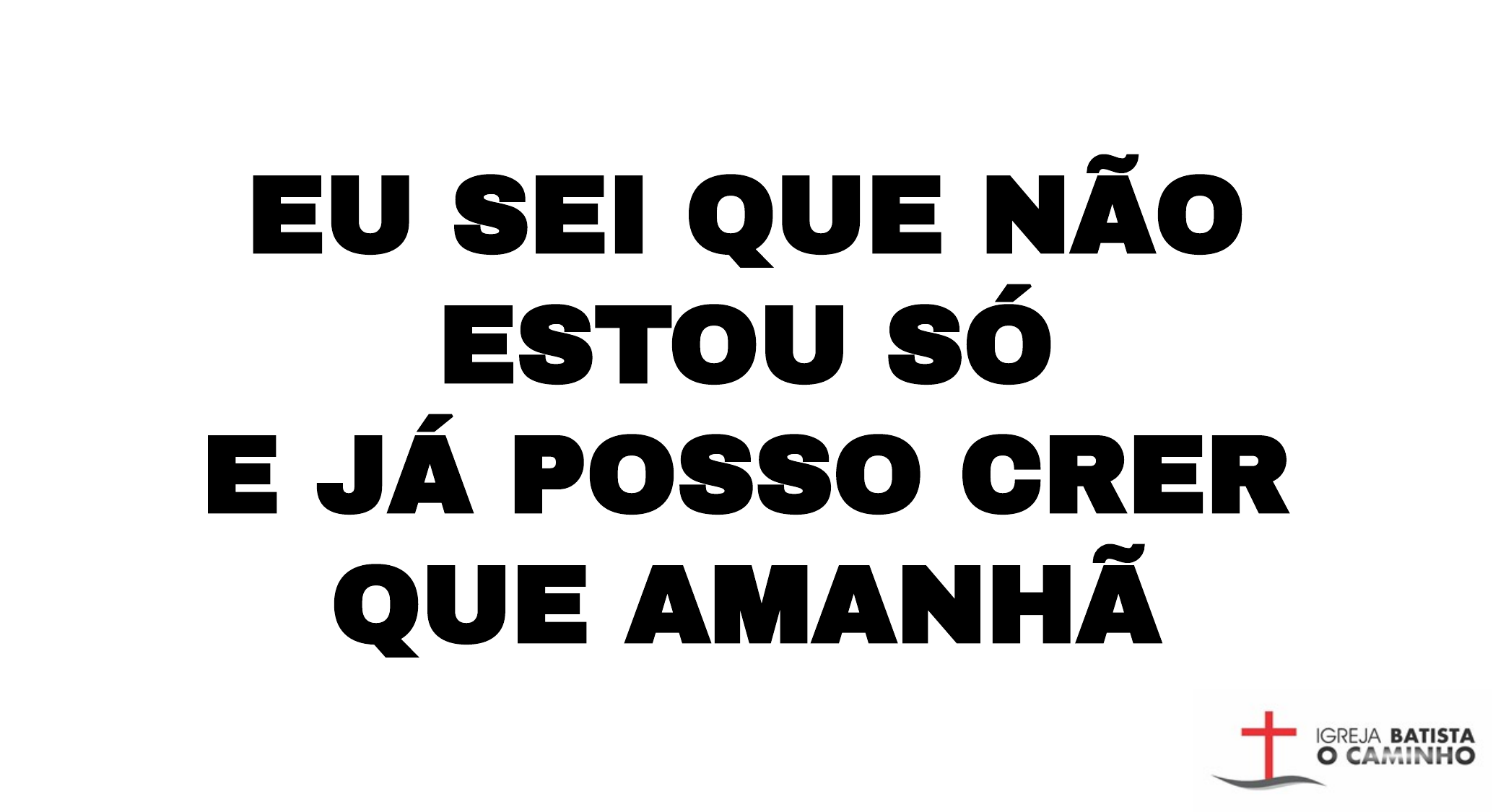

EU SEI QUE NÃO ESTOU SÓ
E JÁ POSSO CRER QUE AMANHÃ